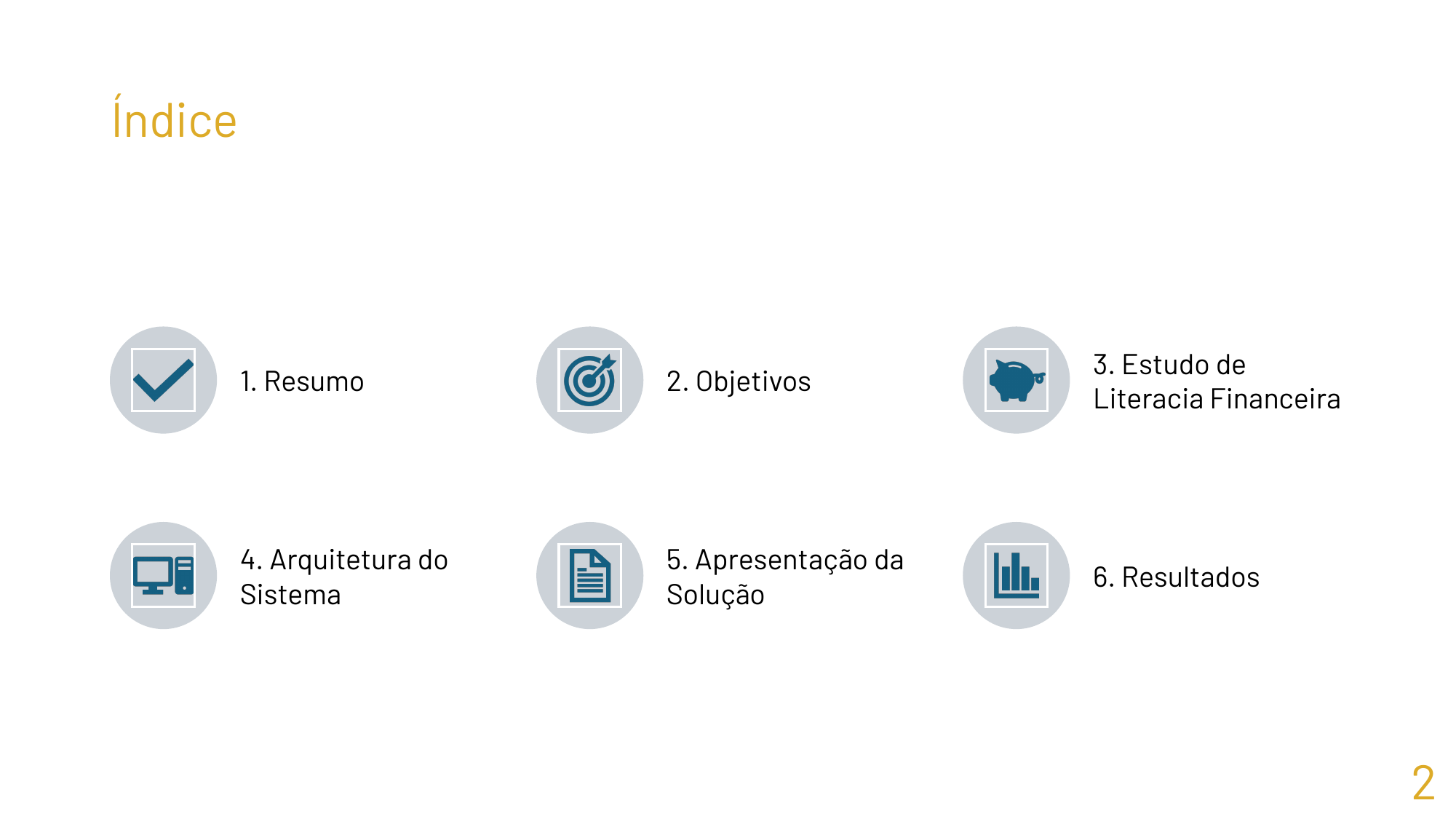

# Índice
1. Resumo
2. Objetivos
3. Estudo de Literacia Financeira
4. Arquitetura do Sistema
5. Apresentação da Solução
6. Resultados
2